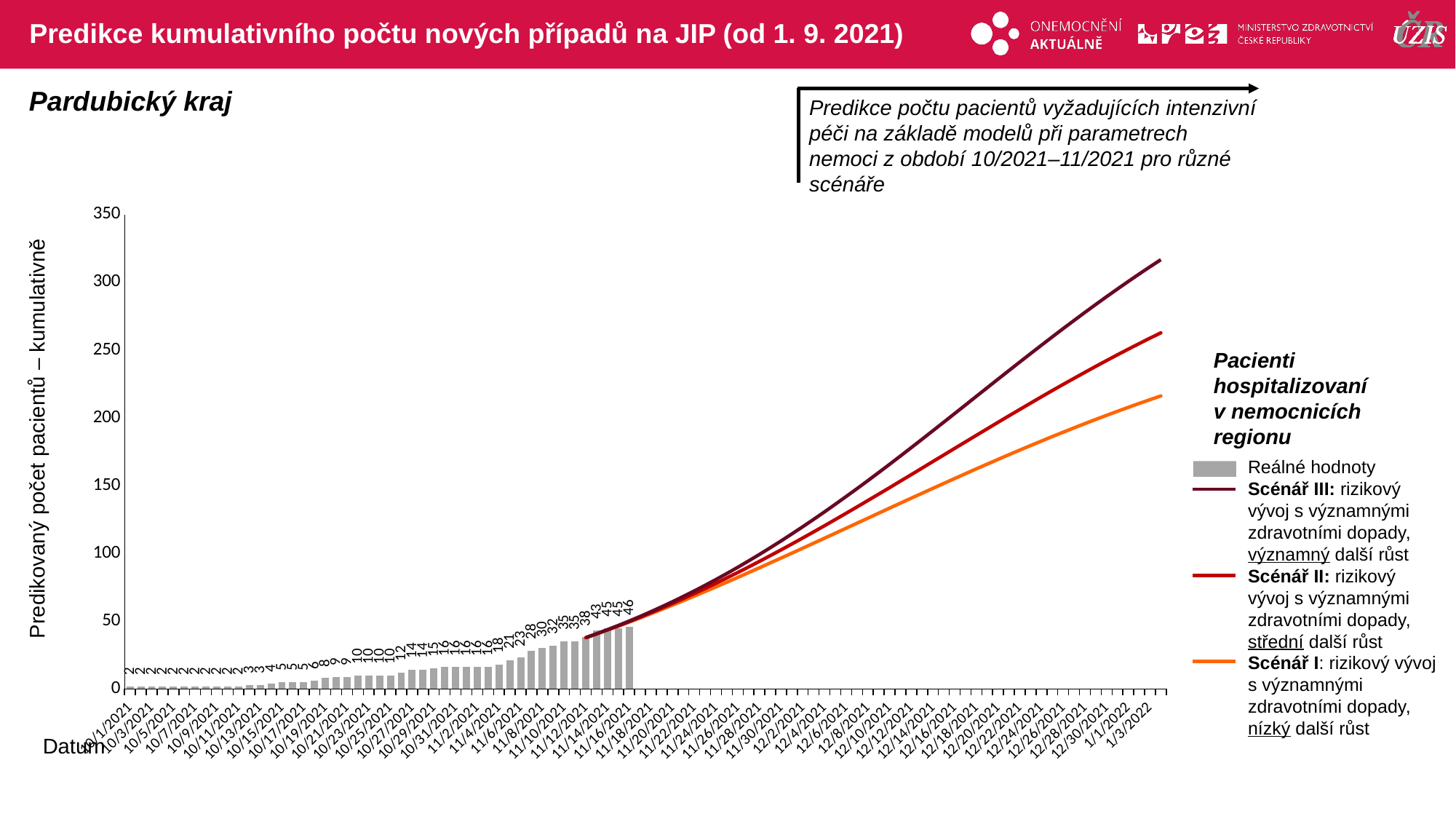

# Predikce kumulativního počtu nových případů na JIP (od 1. 9. 2021)
Pardubický kraj
Predikce počtu pacientů vyžadujících intenzivní péči na základě modelů při parametrech nemoci z období 10/2021–11/2021 pro různé scénáře

### Chart

| Category |  |  |  |  |  |
|---|---|---|---|---|---|
| 44470 | 2.0 | None | None | None | None |
| 44471 | 2.0 | None | None | None | None |
| 44472 | 2.0 | None | None | None | None |
| 44473 | 2.0 | None | None | None | None |
| 44474 | 2.0 | None | None | None | None |
| 44475 | 2.0 | None | None | None | None |
| 44476 | 2.0 | None | None | None | None |
| 44477 | 2.0 | None | None | None | None |
| 44478 | 2.0 | None | None | None | None |
| 44479 | 2.0 | None | None | None | None |
| 44480 | 2.0 | None | None | None | None |
| 44481 | 3.0 | None | None | None | None |
| 44482 | 3.0 | None | None | None | None |
| 44483 | 4.0 | None | None | None | None |
| 44484 | 5.0 | None | None | None | None |
| 44485 | 5.0 | None | None | None | None |
| 44486 | 5.0 | None | None | None | None |
| 44487 | 6.0 | None | None | None | None |
| 44488 | 8.0 | None | None | None | None |
| 44489 | 9.0 | None | None | None | None |
| 44490 | 9.0 | None | None | None | None |
| 44491 | 10.0 | None | None | None | None |
| 44492 | 10.0 | None | None | None | None |
| 44493 | 10.0 | None | None | None | None |
| 44494 | 10.0 | None | None | None | None |
| 44495 | 12.0 | None | None | None | None |
| 44496 | 14.0 | None | None | None | None |
| 44497 | 14.0 | None | None | None | None |
| 44498 | 15.0 | None | None | None | None |
| 44499 | 16.0 | None | None | None | None |
| 44500 | 16.0 | None | None | None | None |
| 44501 | 16.0 | None | None | None | None |
| 44502 | 16.0 | None | None | None | None |
| 44503 | 16.0 | None | None | None | None |
| 44504 | 18.0 | None | None | None | None |
| 44505 | 21.0 | None | None | None | None |
| 44506 | 23.0 | None | None | None | None |
| 44507 | 28.0 | None | None | None | None |
| 44508 | 30.0 | None | None | None | None |
| 44509 | 32.0 | None | None | None | None |
| 44510 | 35.0 | None | None | None | None |
| 44511 | 35.0 | None | None | None | None |
| 44512 | 38.0 | None | 37.72424129132665 | 37.762607517350546 | 37.801191248049 |
| 44513 | 43.0 | None | 40.51527215649051 | 40.60973535116547 | 40.70500323990821 |
| 44514 | 45.0 | None | 43.364168428598546 | 43.535376844436755 | 43.708619833119755 |
| 44515 | 45.0 | None | 46.25459548708315 | 46.5260635993438 | 46.80178598184048 |
| 44516 | 46.0 | None | 49.245123711564794 | 49.64308096361881 | 50.04891868784335 |
| 44517 | None | None | 52.30351143851728 | 52.85695674625158 | 53.42379776290957 |
| 44518 | None | None | 55.43895448845992 | 56.17935725262267 | 56.941103050703575 |
| 44519 | None | None | 58.626991097857584 | 59.58811835039626 | 60.5815677739493 |
| 44520 | None | None | 61.859144337362146 | 63.07682942140564 | 64.3414955505844 |
| 44521 | None | None | 65.13942935699436 | 66.65127235238495 | 68.22912359483271 |
| 44522 | None | None | 68.46244788801776 | 70.30762373151457 | 72.24292283967782 |
| 44523 | None | None | 71.8438017575923 | 74.06280881210097 | 76.40187904524797 |
| 44524 | None | None | 75.26820302095112 | 77.9028342933854 | 80.69403658693088 |
| 44525 | None | None | 78.73179250934524 | 81.82481460235348 | 85.11821917848744 |
| 44526 | None | None | 82.2298876008591 | 85.82479611287172 | 89.67192303371561 |
| 44527 | None | None | 85.76180954477192 | 89.90261572765135 | 94.35619123477046 |
| 44528 | None | None | 89.32192908515108 | 94.05298452682995 | 99.1667258029379 |
| 44529 | None | None | 92.90468853484407 | 98.27049309976631 | 104.09886411008567 |
| 44530 | None | None | 96.50820407720826 | 102.55320607022716 | 109.15114993243282 |
| 44531 | None | None | 100.14057806566653 | 106.90897907665862 | 114.33164410369112 |
| 44532 | None | None | 103.79299283319062 | 111.32862959020392 | 119.6311609767124 |
| 44533 | None | None | 107.46132918530704 | 115.80744263463866 | 125.04465301404119 |
| 44534 | None | None | 111.14259558459223 | 120.34161859208965 | 130.56766904705864 |
| 44535 | None | None | 114.83380767963524 | 124.92719695869093 | 136.1953226336977 |
| 44536 | None | None | 118.53200608802702 | 129.56008656837358 | 141.9223299673785 |
| 44537 | None | None | 122.23417534409184 | 134.23595959907192 | 147.74286757763562 |
| 44538 | None | None | 125.93726322138103 | 138.9502836054707 | 153.65061617417837 |
| 44539 | None | None | 129.6381906016427 | 143.69833915918088 | 159.6387854316203 |
| 44540 | None | None | 133.3338639350469 | 148.47524245247428 | 165.70014833062083 |
| 44541 | None | None | 137.02118243524592 | 153.2759604188148 | 171.82706681813474 |
| 44542 | None | None | 140.69708416976874 | 158.09538282407408 | 178.01159820650577 |
| 44543 | None | None | 144.358559066898 | 162.92834782233535 | 184.24553992628557 |
| 44544 | None | None | 148.00264800725125 | 167.76964922378346 | 190.5204520874225 |
| 44545 | None | None | 151.6264422641887 | 172.61404568851498 | 196.8276852382449 |
| 44546 | None | None | 155.22709675627627 | 177.4562894400611 | 203.15843580936718 |
| 44547 | None | None | 158.80183414504694 | 182.29114258826485 | 209.50378616525518 |
| 44548 | None | None | 162.34795682145582 | 187.1134047219145 | 215.8547609279422 |
| 44549 | None | None | 165.86285636115252 | 191.91793719675934 | 222.2023796389335 |
| 44550 | None | None | 169.34402374078024 | 196.69968883513567 | 228.53771215157494 |
| 44551 | None | None | 172.7890548806032 | 201.45371497614428 | 234.85192517614496 |
| 44552 | None | None | 176.19565041230547 | 206.17518854612683 | 241.13631820827774 |
| 44553 | None | None | 179.56162101256865 | 210.85941865765028 | 247.38236925447302 |
| 44554 | None | None | 182.8848910085939 | 215.5018663469103 | 253.58177596096988 |
| 44555 | None | None | 186.1635017715963 | 220.09815969533332 | 259.7264951386476 |
| 44556 | None | None | 189.39561372739135 | 224.64410646790432 | 265.8087777975949 |
| 44557 | None | None | 192.57951011230335 | 229.13570870002698 | 271.82120557169 |
| 44558 | None | None | 195.7135997178557 | 233.56917515870333 | 277.7567227449882 |
| 44559 | None | None | 198.79641679134366 | 237.94092922389095 | 283.60866057181914 |
| 44560 | None | None | 201.82661960032638 | 242.2476142094576 | 289.37075645807374 |
| 44561 | None | None | 204.80299108163004 | 246.48610080779963 | 295.0371741963018 |
| 44562 | None | None | 207.7244380058413 | 250.6534916899357 | 300.60251854429015 |
| 44563 | None | None | 210.58998993151832 | 254.74712502635072 | 306.06184652394467 |
| 44564 | None | None | 213.39879746889034 | 258.76457625699595 | 311.4106745495935 |
| 44565 | None | None | 216.15013468104485 | 262.70365998659133 | 316.64498398820564 |
Pacienti hospitalizovaní v nemocnicích regionu
Predikovaný počet pacientů – kumulativně
Reálné hodnoty
Scénář III: rizikový vývoj s významnými zdravotními dopady, významný další růst
Scénář II: rizikový vývoj s významnými zdravotními dopady, střední další růst
Scénář I: rizikový vývoj s významnými zdravotními dopady, nízký další růst

Datum